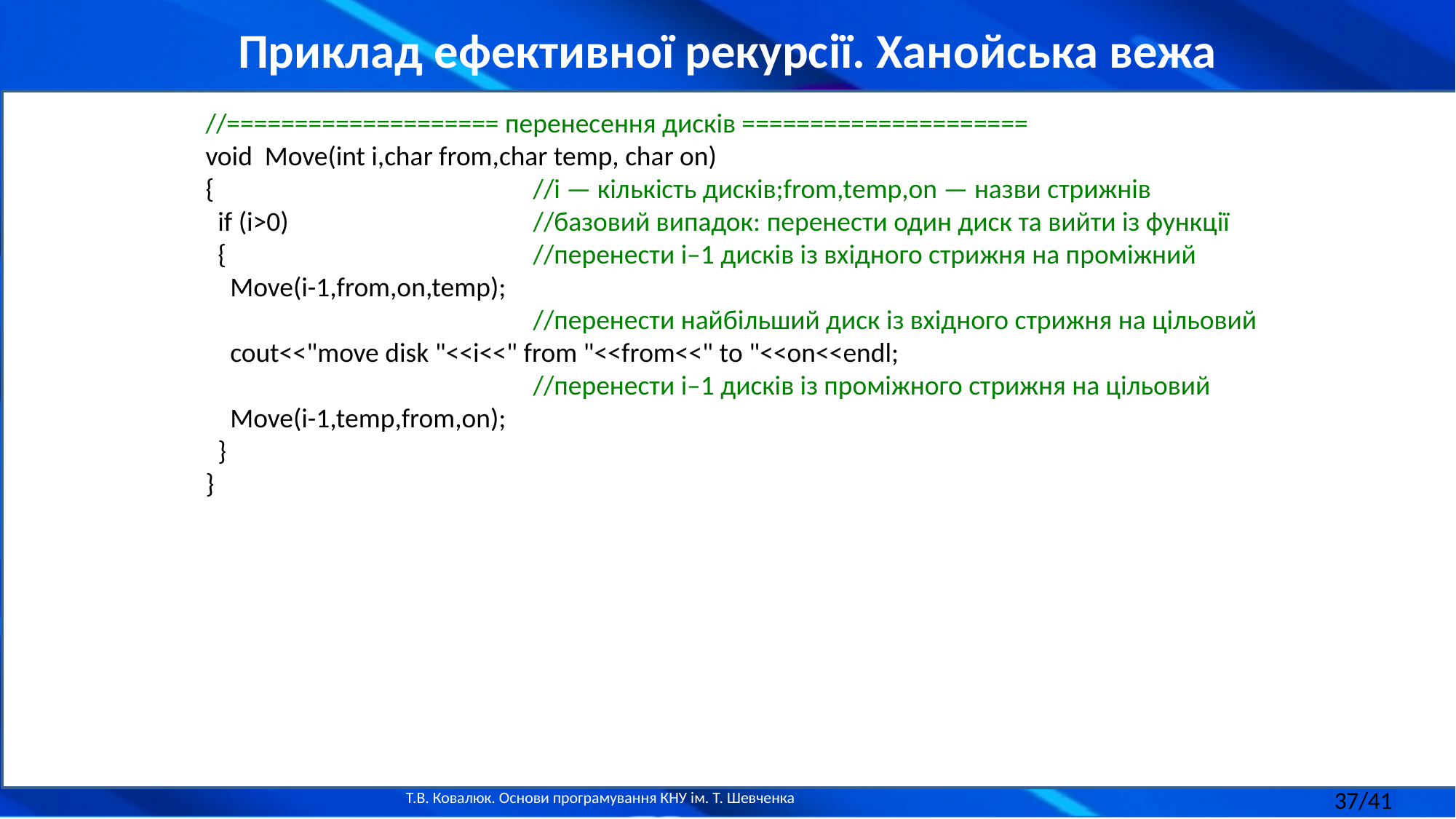

Приклад ефективної рекурсії. Ханойська вежа
//==================== перенесення дисків =====================
void  Move(int i,char from,char temp, char on)
{                  	 	//i — кількість дисків;from,temp,on — назви стрижнів
  if (i>0)                     		//базовий випадок: перенести один диск та вийти із функції
  {              			//перенести i–1 дисків із вхідного стрижня на проміжний
    Move(i-1,from,on,temp);
             			//перенести найбільший диск із вхідного стрижня на цільовий
    cout<<"move disk "<<i<<" from "<<from<<" to "<<on<<endl;
               		 	//перенести i–1 дисків із проміжного стрижня на цільовий
    Move(i-1,temp,from,on);
  }
}